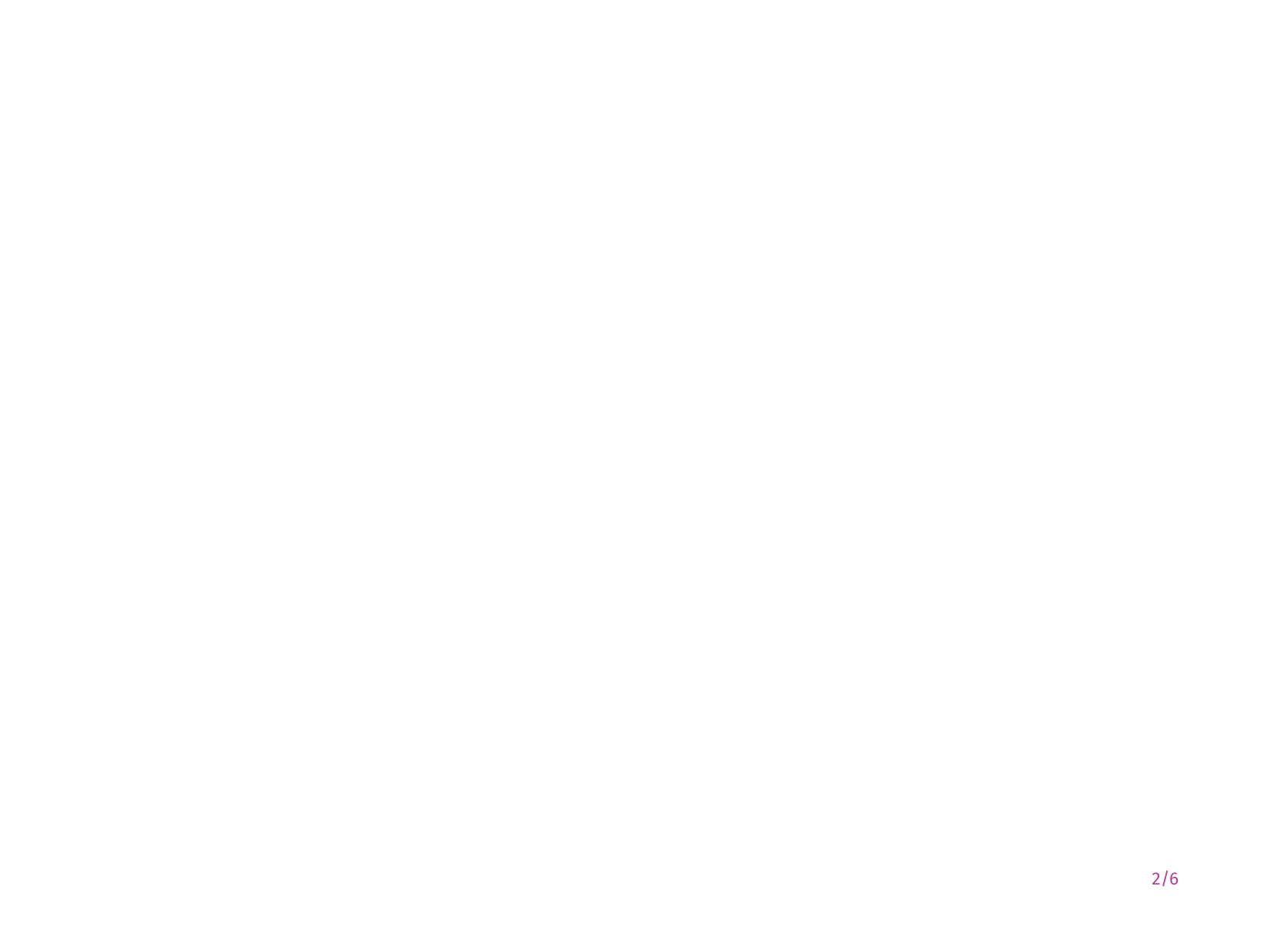

Resursi

Prostorije
Računari
Internet
Kancelarijski materijal
Serveri
Prevozna sredstva
2/6